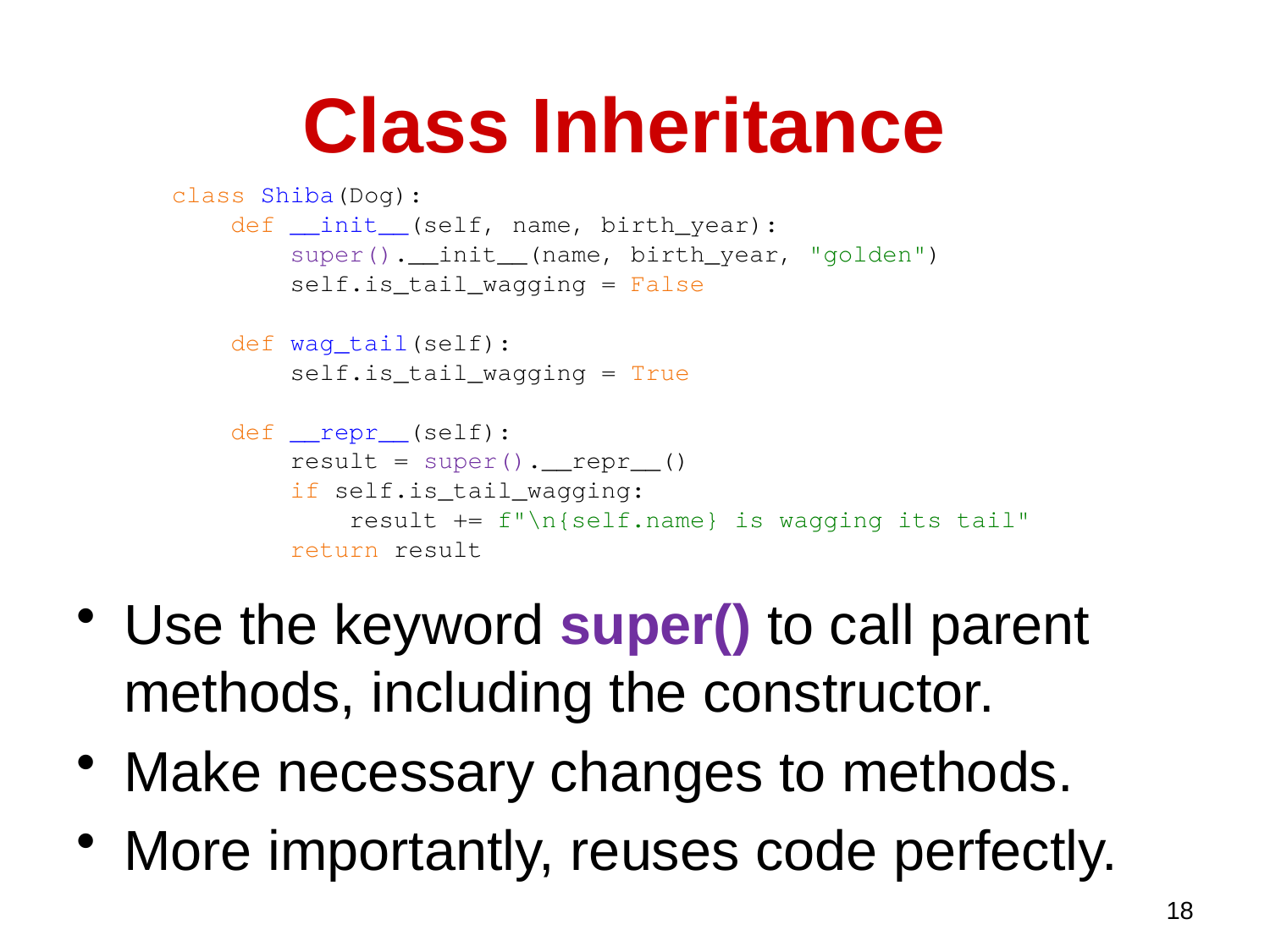

# Class Inheritance
class Shiba(Dog):
    def __init__(self, name, birth_year):
        super().__init__(name, birth_year, "golden")
        self.is_tail_wagging = False
    def wag_tail(self):
        self.is_tail_wagging = True
    def __repr__(self):
        result = super().__repr__()
        if self.is_tail_wagging:
            result += f"\n{self.name} is wagging its tail"
        return result
Use the keyword super() to call parent methods, including the constructor.
Make necessary changes to methods.
More importantly, reuses code perfectly.
18